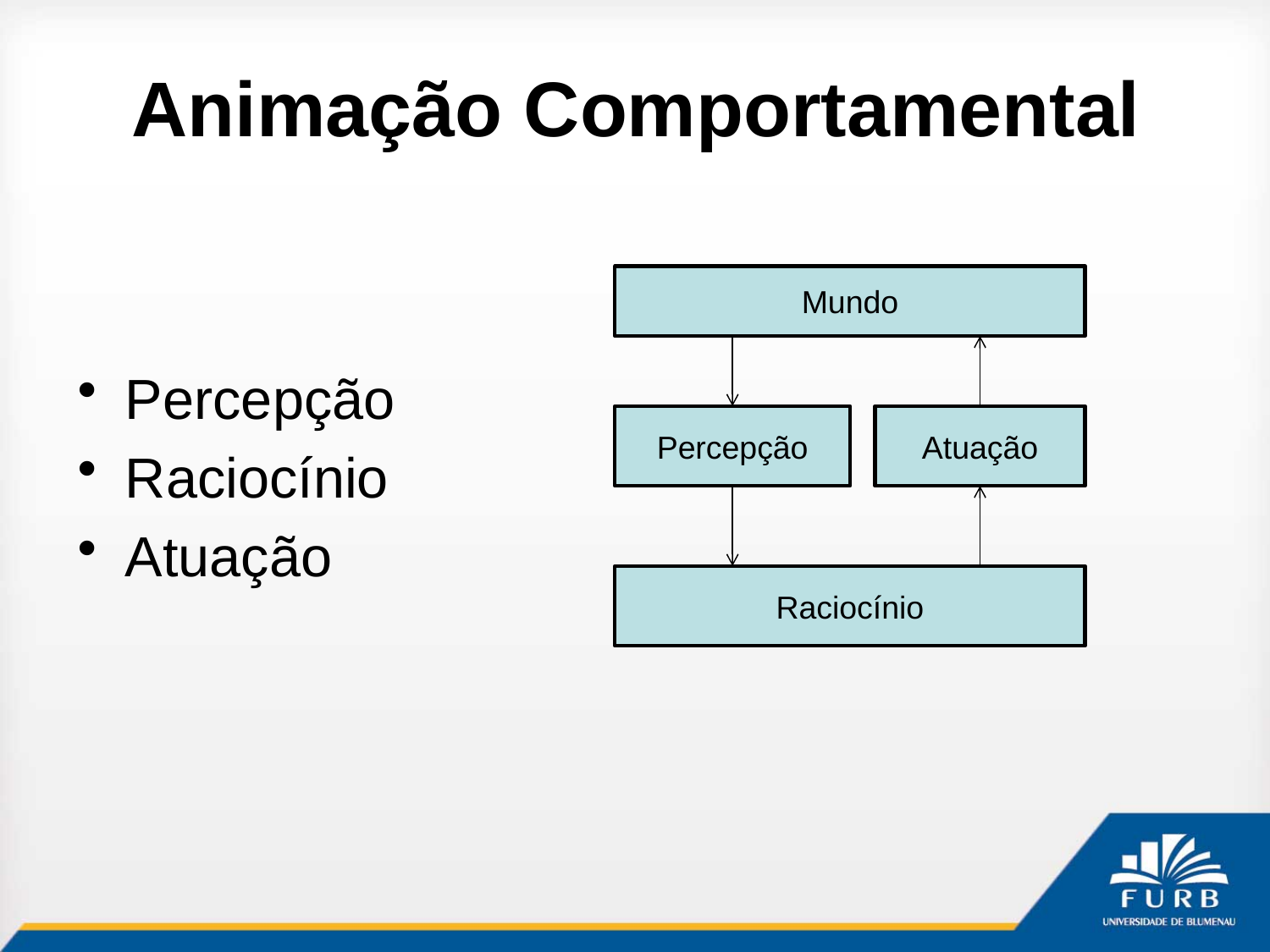

# Animação Comportamental
Mundo
Percepção
Raciocínio
Atuação
Percepção
Atuação
Raciocínio